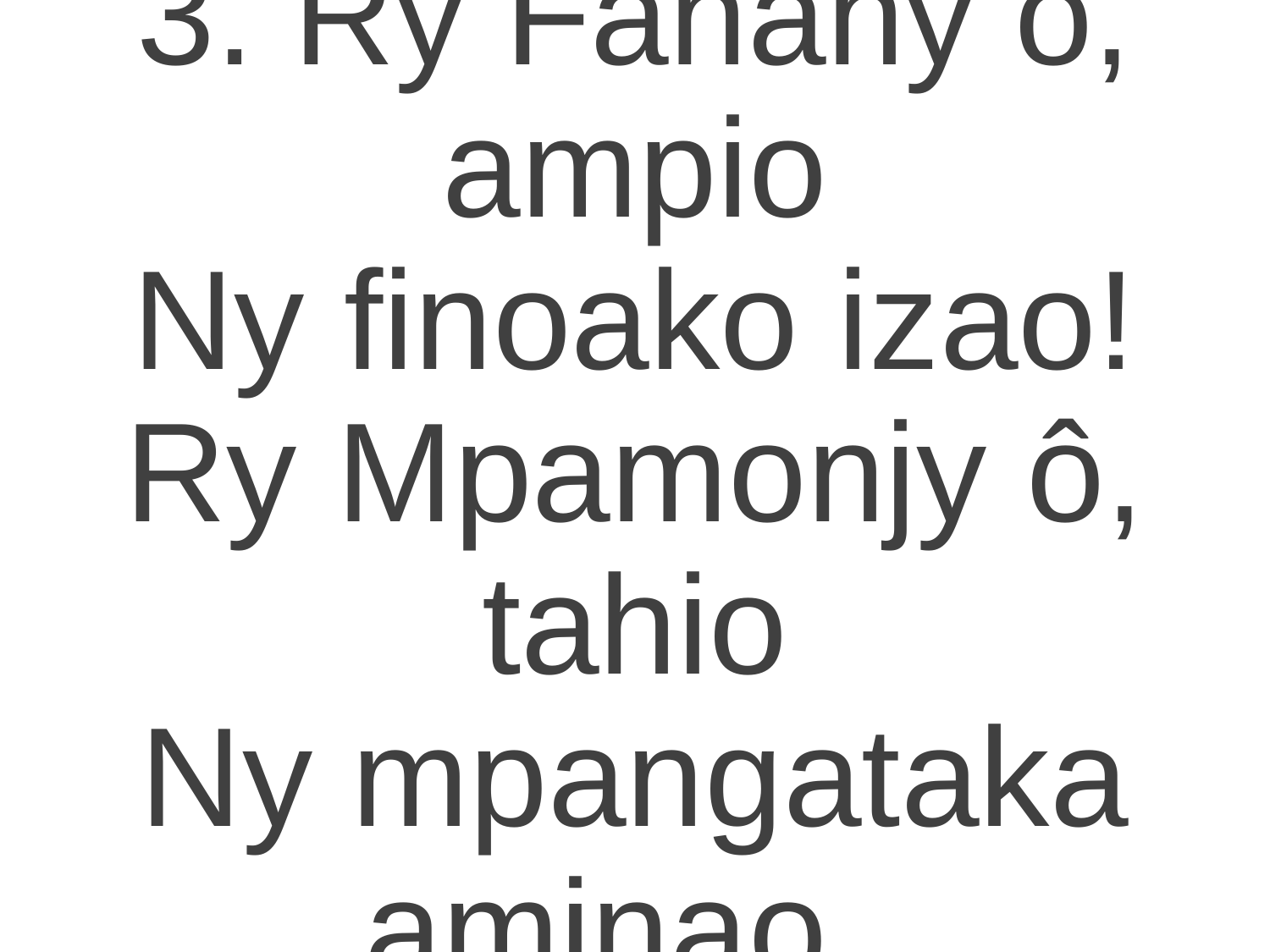

3. Ry Fanahy ô, ampio
Ny finoako izao!
Ry Mpamonjy ô, tahio
Ny mpangataka aminao.